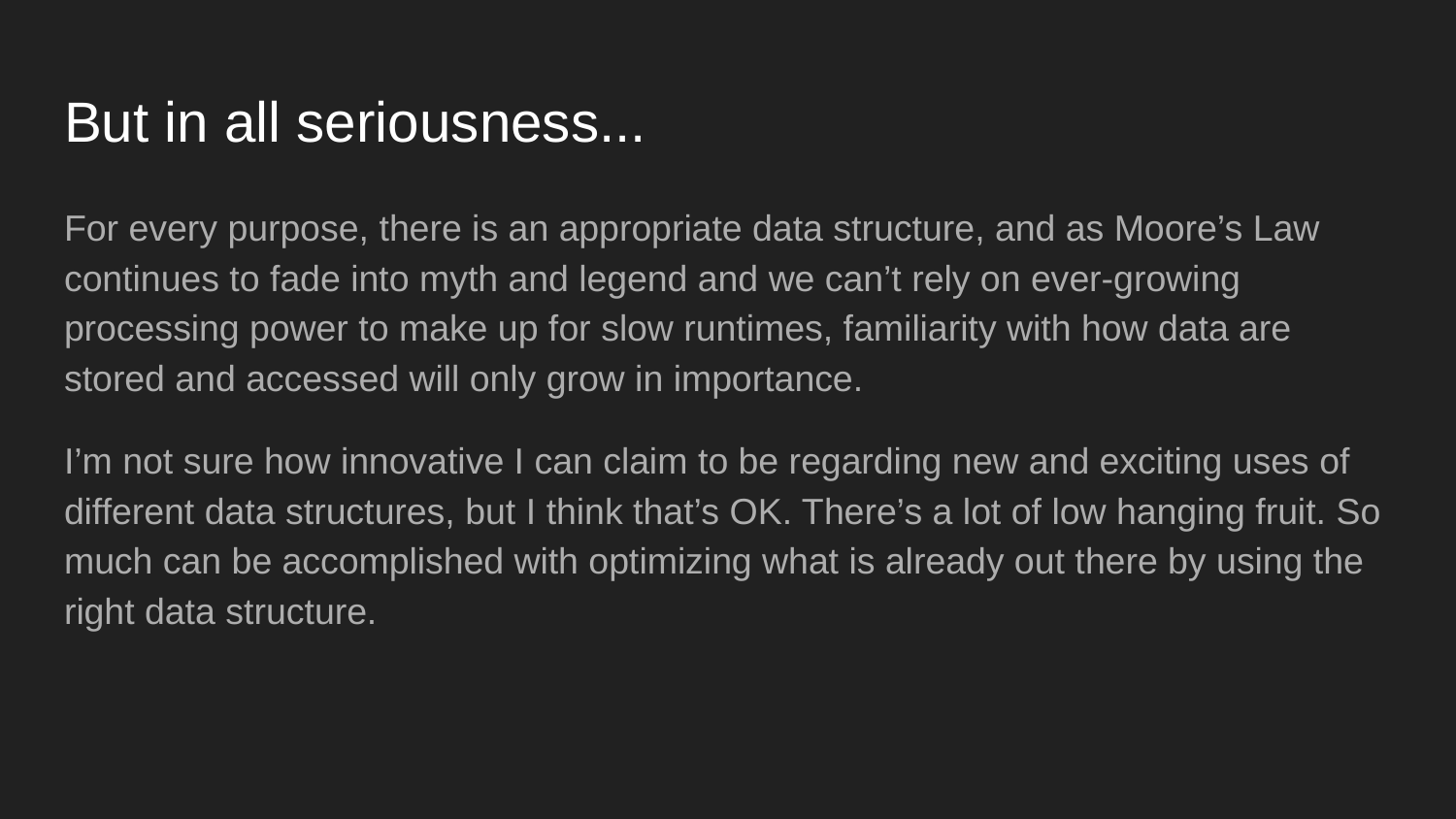

# But in all seriousness...
For every purpose, there is an appropriate data structure, and as Moore’s Law continues to fade into myth and legend and we can’t rely on ever-growing processing power to make up for slow runtimes, familiarity with how data are stored and accessed will only grow in importance.
I’m not sure how innovative I can claim to be regarding new and exciting uses of different data structures, but I think that’s OK. There’s a lot of low hanging fruit. So much can be accomplished with optimizing what is already out there by using the right data structure.